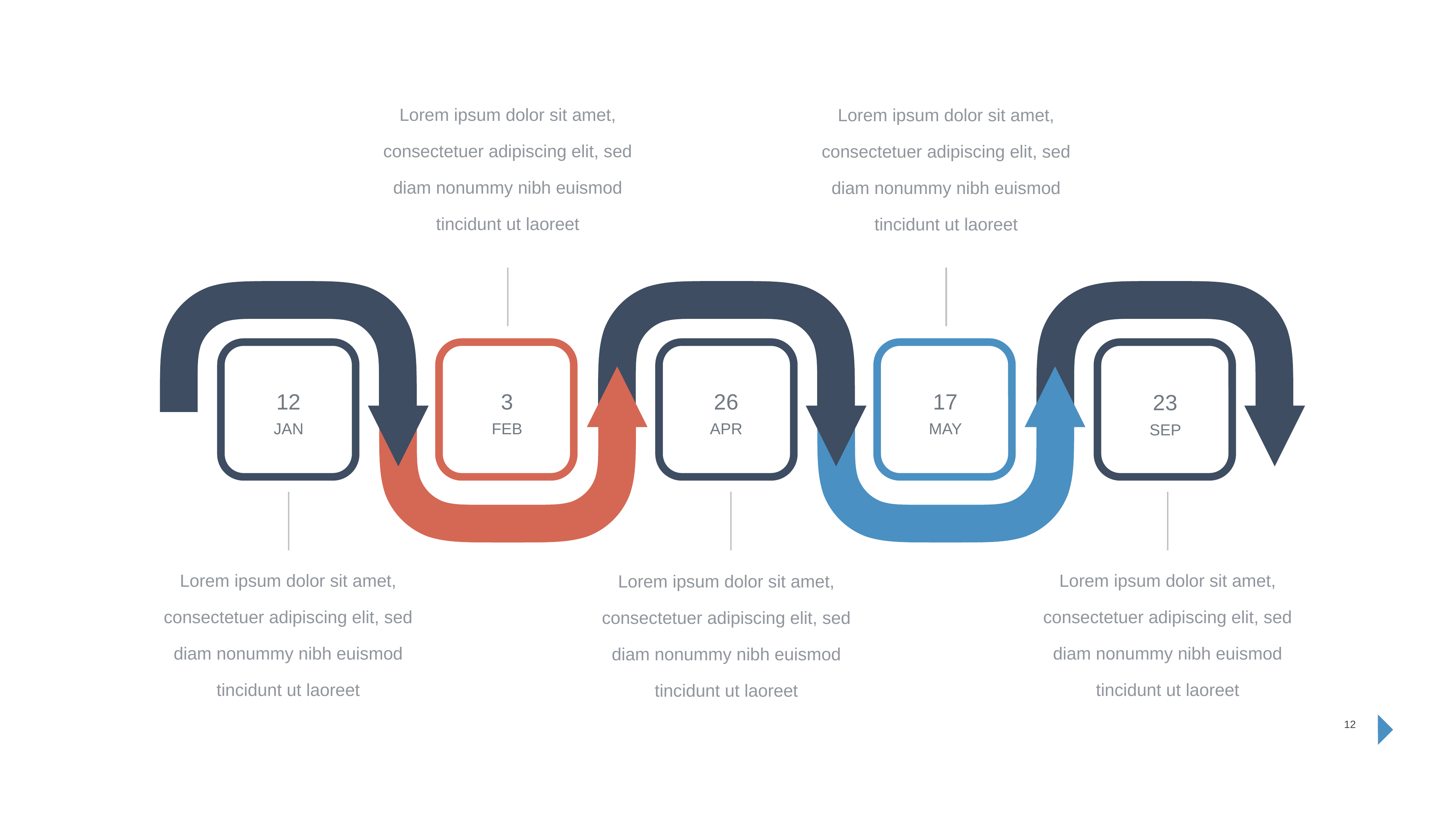

Lorem ipsum dolor sit amet, consectetuer adipiscing elit, sed diam nonummy nibh euismod tincidunt ut laoreet
Lorem ipsum dolor sit amet, consectetuer adipiscing elit, sed diam nonummy nibh euismod tincidunt ut laoreet

12
3
26
17
23

JAN
FEB
APR
MAY

SEP

Lorem ipsum dolor sit amet, consectetuer adipiscing elit, sed diam nonummy nibh euismod tincidunt ut laoreet
Lorem ipsum dolor sit amet, consectetuer adipiscing elit, sed diam nonummy nibh euismod tincidunt ut laoreet
Lorem ipsum dolor sit amet, consectetuer adipiscing elit, sed diam nonummy nibh euismod tincidunt ut laoreet
12